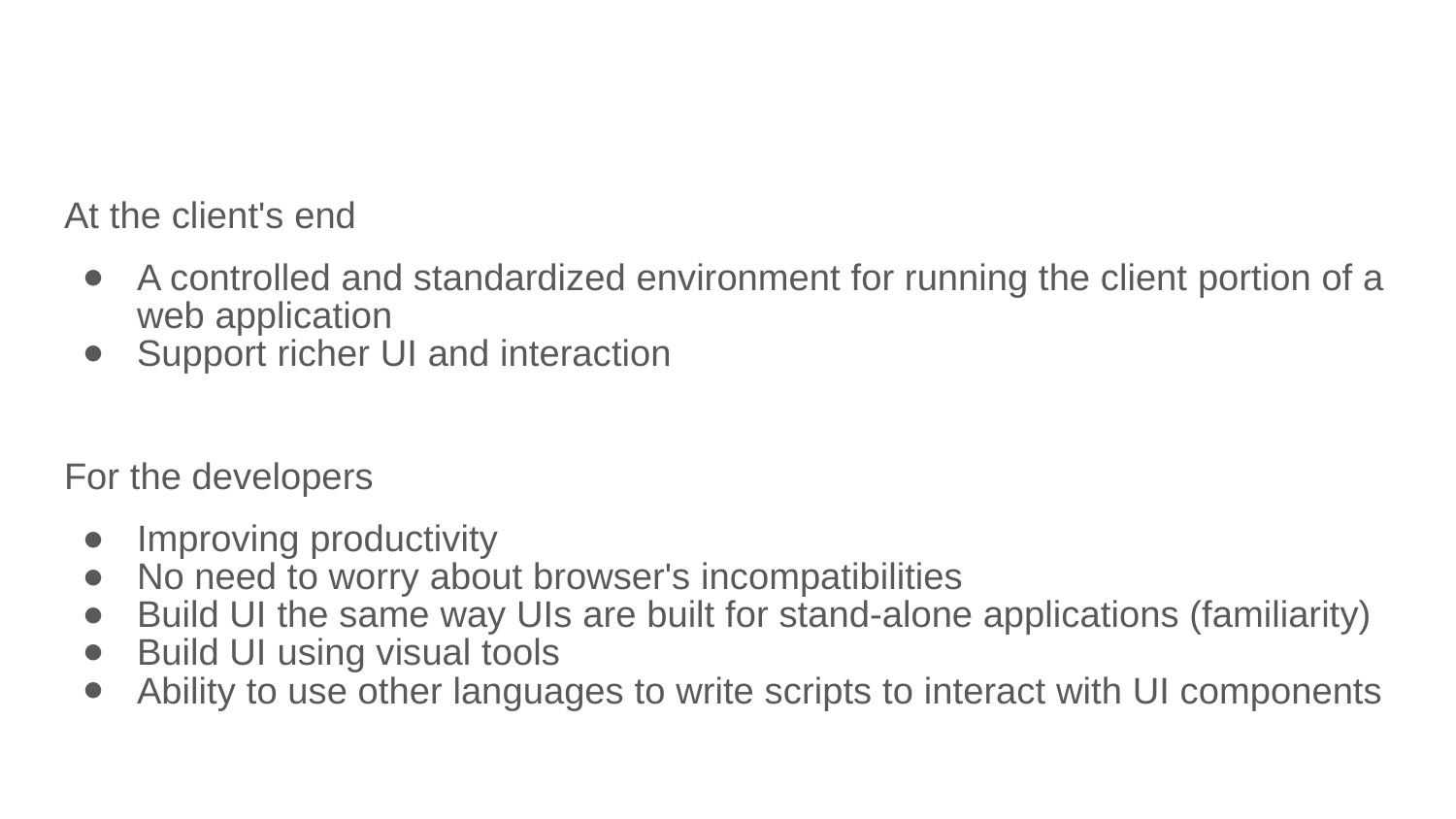

#
At the client's end
A controlled and standardized environment for running the client portion of a web application
Support richer UI and interaction

For the developers
Improving productivity
No need to worry about browser's incompatibilities
Build UI the same way UIs are built for stand-alone applications (familiarity)
Build UI using visual tools
Ability to use other languages to write scripts to interact with UI components